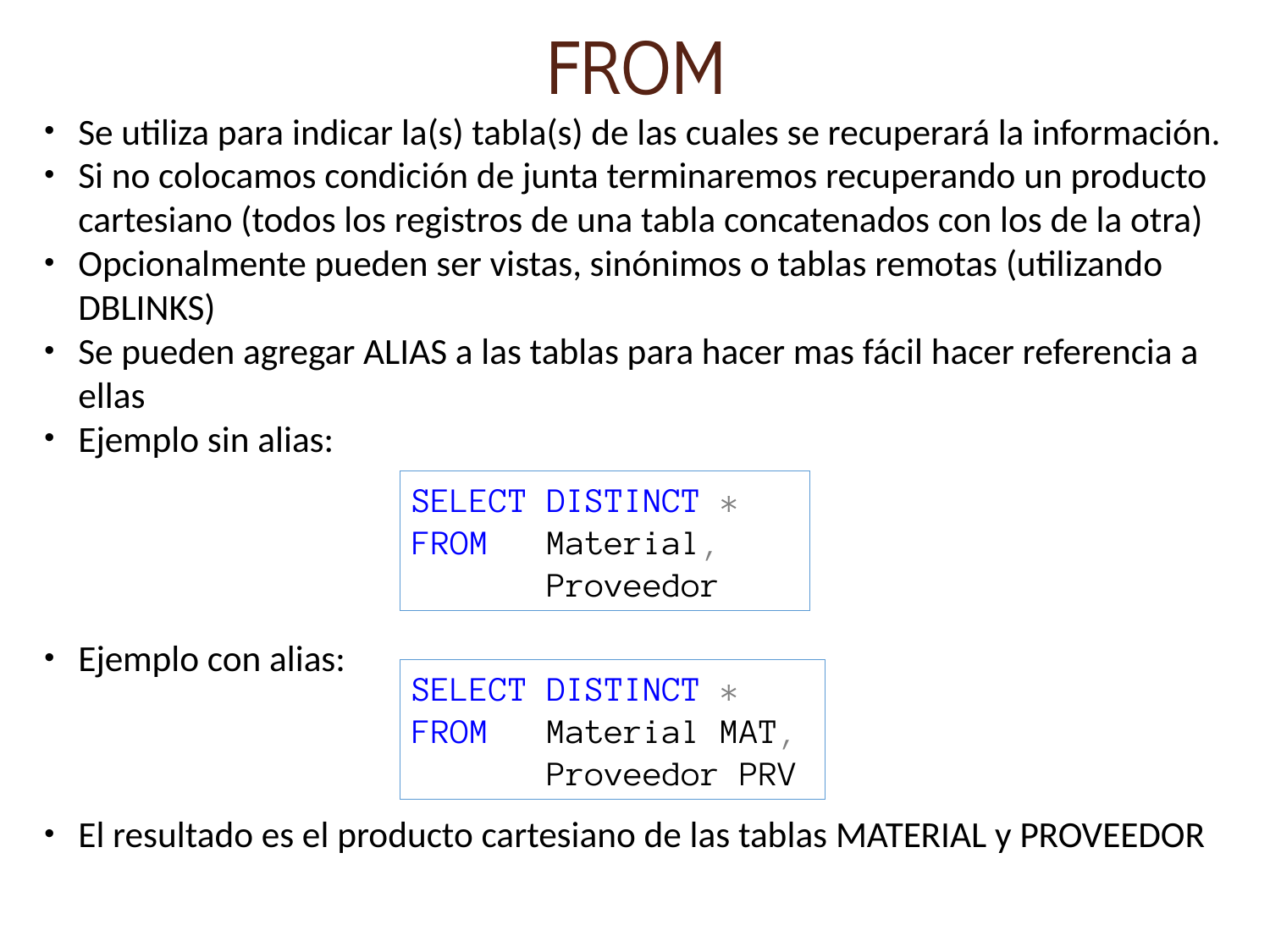

FROM
Se utiliza para indicar la(s) tabla(s) de las cuales se recuperará la información.
Si no colocamos condición de junta terminaremos recuperando un producto cartesiano (todos los registros de una tabla concatenados con los de la otra)
Opcionalmente pueden ser vistas, sinónimos o tablas remotas (utilizando DBLINKS)
Se pueden agregar ALIAS a las tablas para hacer mas fácil hacer referencia a ellas
Ejemplo sin alias:

Ejemplo con alias:

El resultado es el producto cartesiano de las tablas MATERIAL y PROVEEDOR
SELECT DISTINCT *
FROM   Material,
       Proveedor
SELECT DISTINCT *
FROM   Material MAT,
       Proveedor PRV